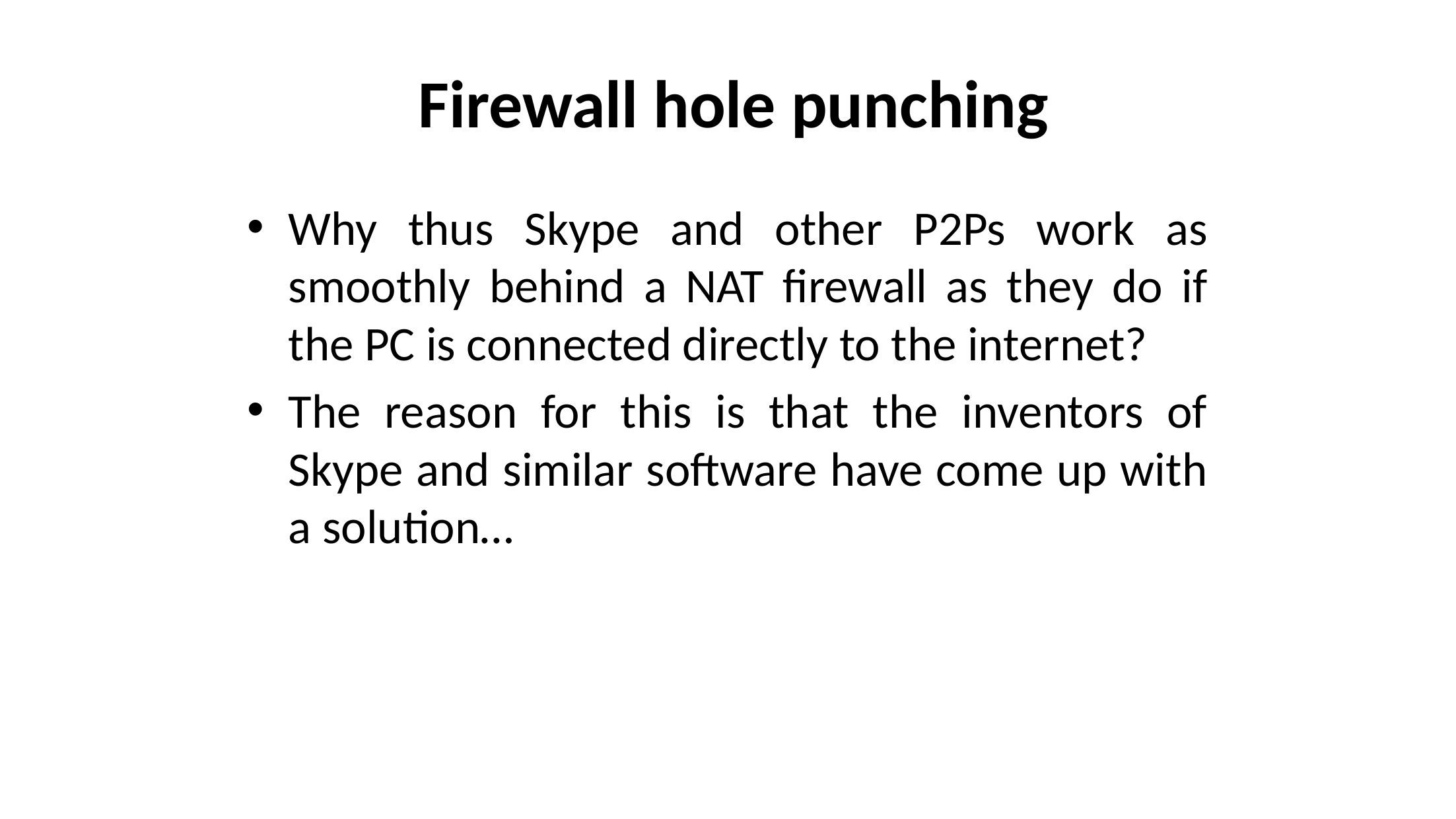

# Firewall hole punching
Why thus Skype and other P2Ps work as smoothly behind a NAT firewall as they do if the PC is connected directly to the internet?
The reason for this is that the inventors of Skype and similar software have come up with a solution…